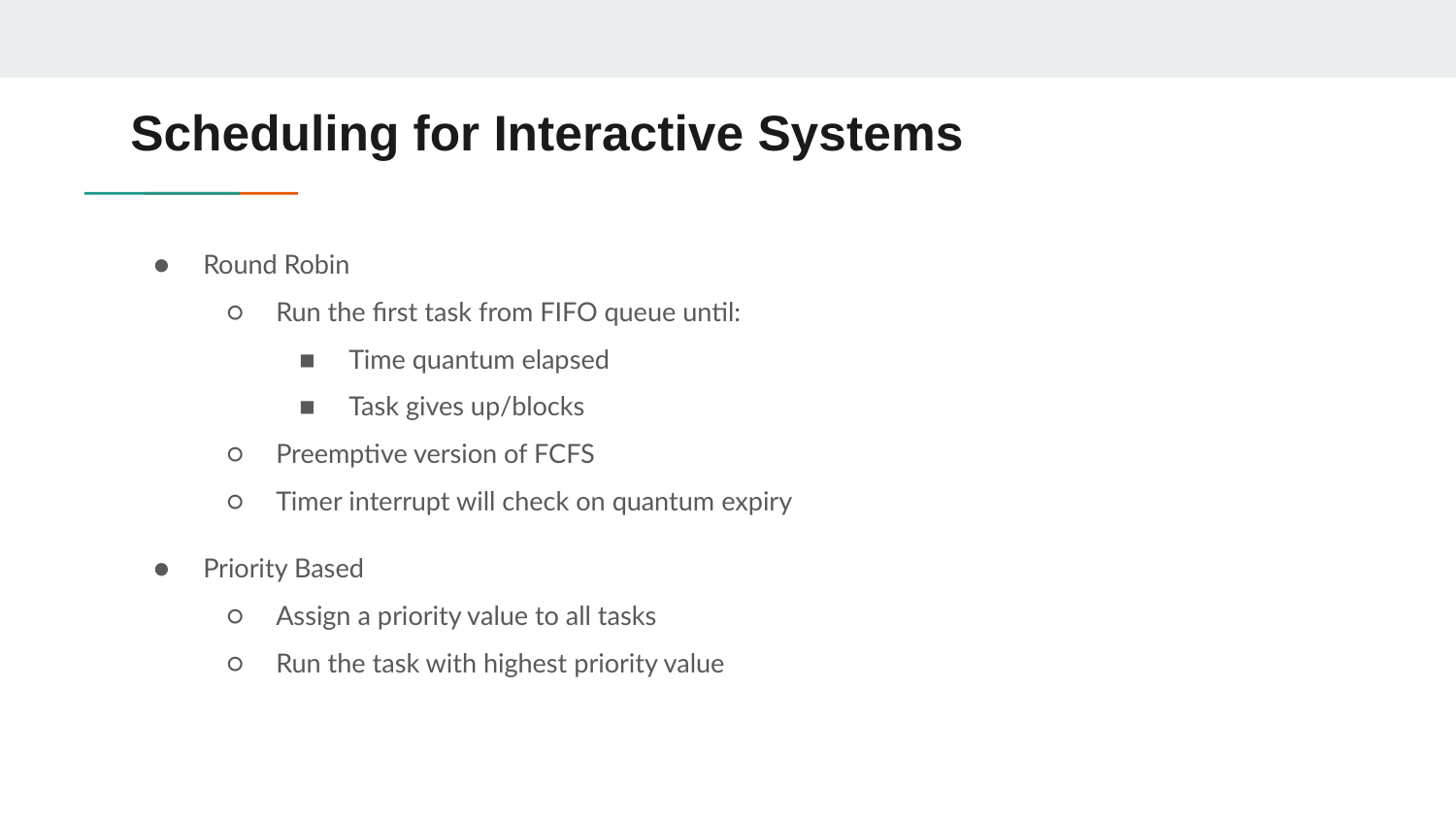

# Scheduling for Interactive Systems

Round Robin
Run the first task from FIFO queue until:
Time quantum elapsed
Task gives up/blocks
Preemptive version of FCFS
Timer interrupt will check on quantum expiry
Priority Based
Assign a priority value to all tasks
Run the task with highest priority value